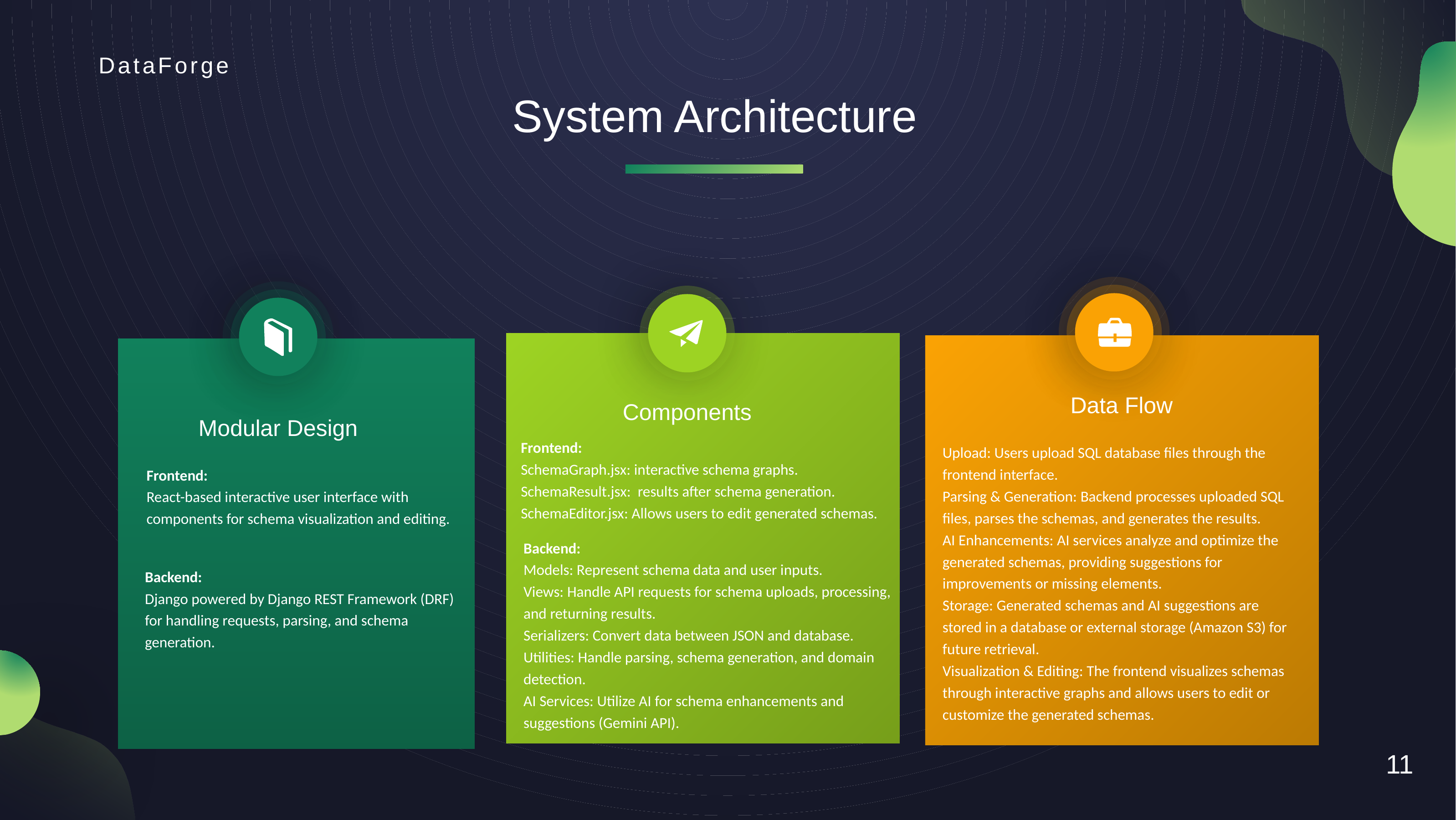

System Architecture

Data Flow
Components
Modular Design
Frontend:
SchemaGraph.jsx: interactive schema graphs.
SchemaResult.jsx:  results after schema generation.
SchemaEditor.jsx: Allows users to edit generated schemas.
Upload: Users upload SQL database files through the frontend interface.
Parsing & Generation: Backend processes uploaded SQL files, parses the schemas, and generates the results.
AI Enhancements: AI services analyze and optimize the generated schemas, providing suggestions for improvements or missing elements.
Storage: Generated schemas and AI suggestions are stored in a database or external storage (Amazon S3) for future retrieval.
Visualization & Editing: The frontend visualizes schemas through interactive graphs and allows users to edit or customize the generated schemas.
Frontend:
React-based interactive user interface with components for schema visualization and editing.
Backend:
Models: Represent schema data and user inputs.
Views: Handle API requests for schema uploads, processing, and returning results.
Serializers: Convert data between JSON and database.
Utilities: Handle parsing, schema generation, and domain detection.
AI Services: Utilize AI for schema enhancements and suggestions (Gemini API).
Backend:
Django powered by Django REST Framework (DRF) for handling requests, parsing, and schema generation.